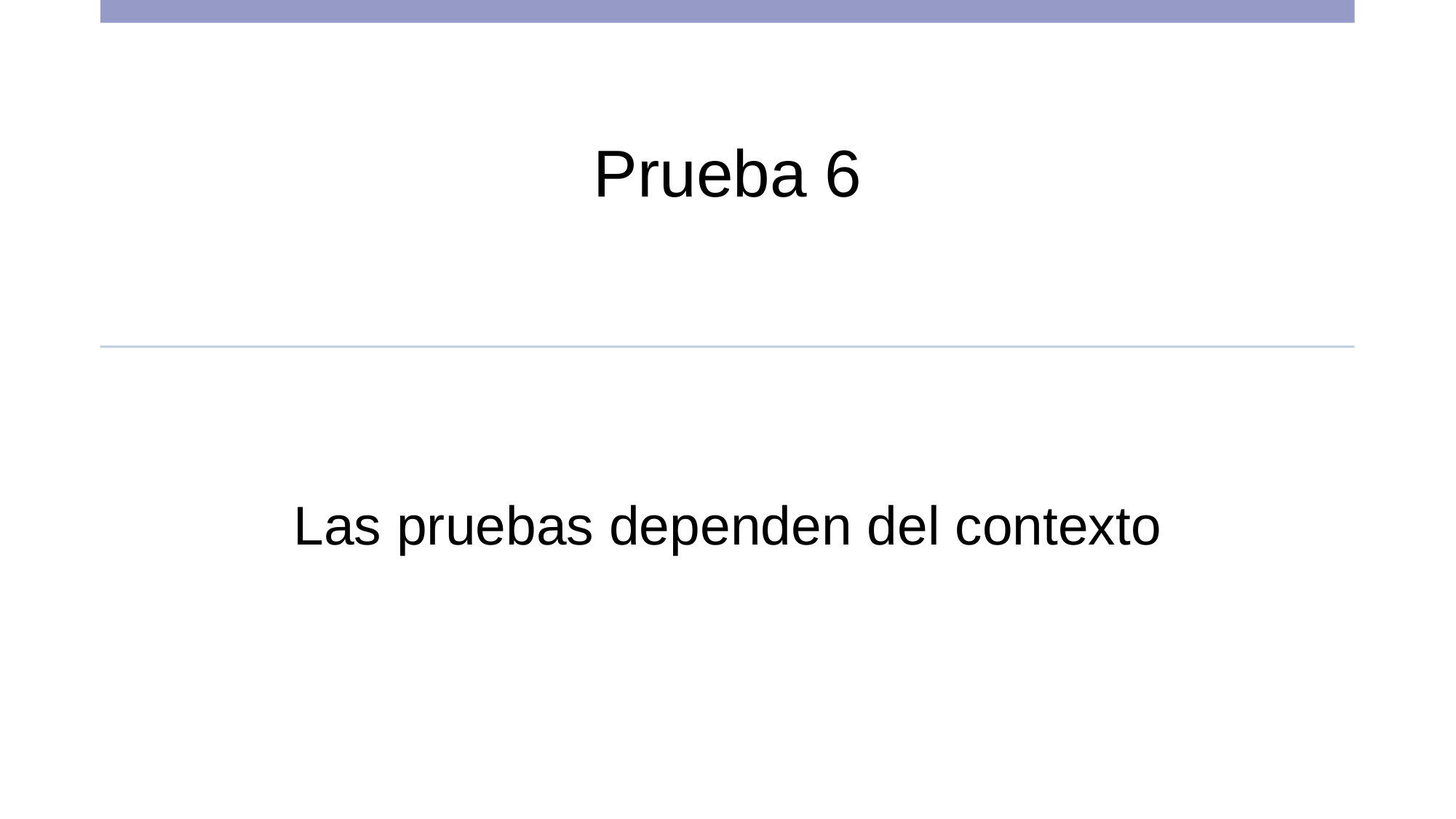

# Prueba 6

Las pruebas dependen del contexto